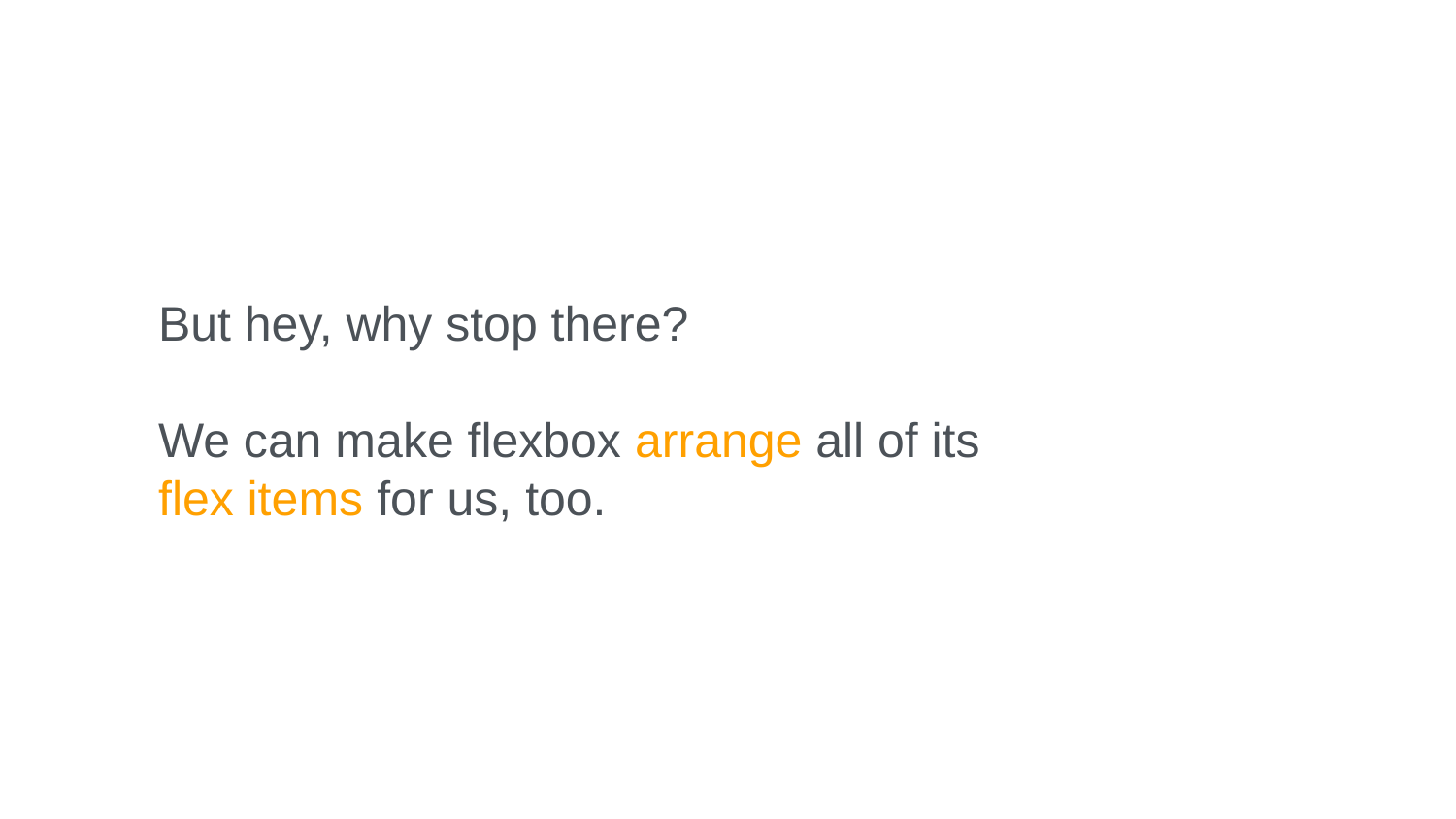

But hey, why stop there?

We can make flexbox arrange all of its
flex items for us, too.